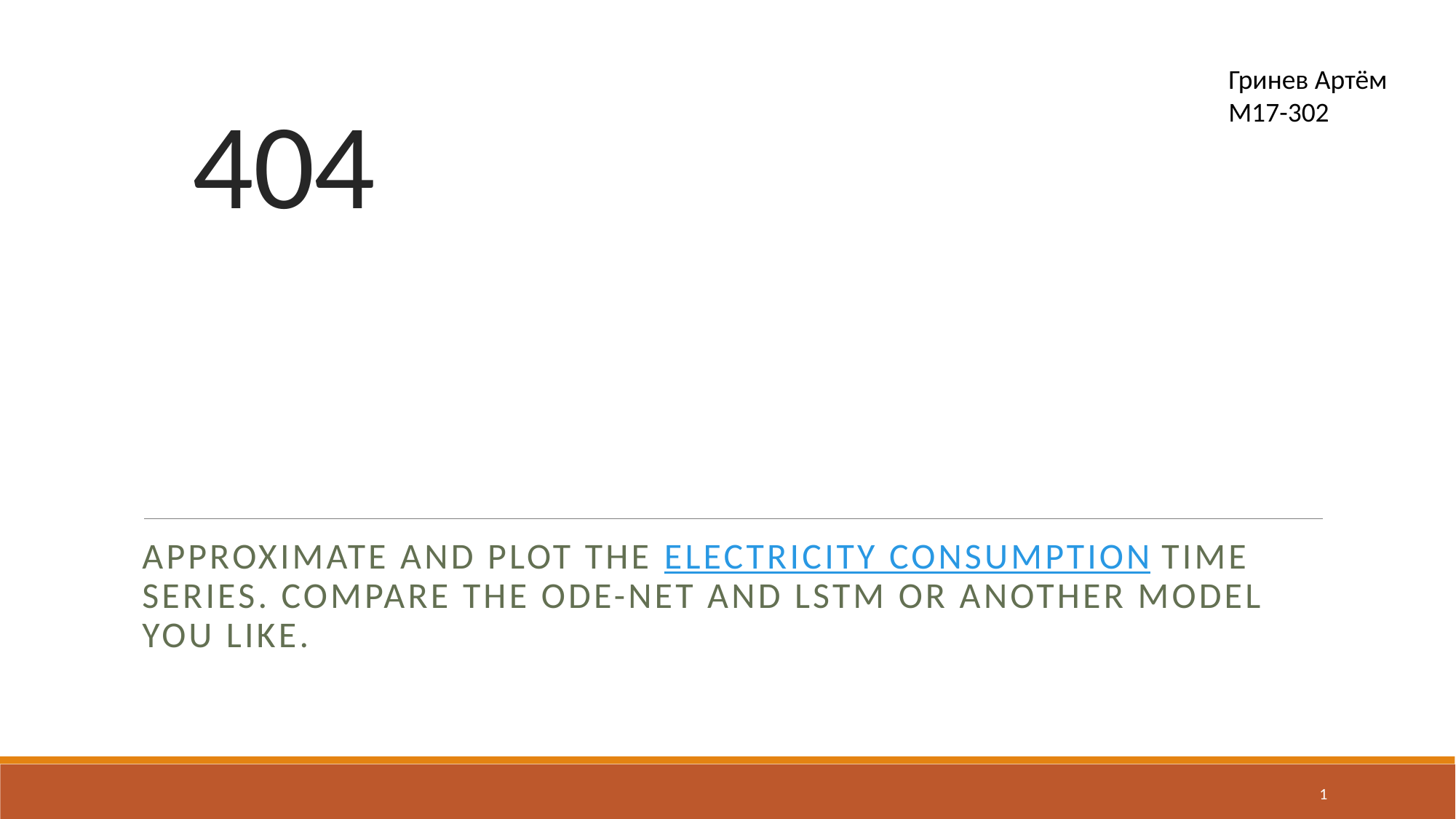

# 404
Гринев Артём
М17-302
Approximate and plot the electricity consumption time series. Compare the ODE-Net and LSTM or another model you like.
1